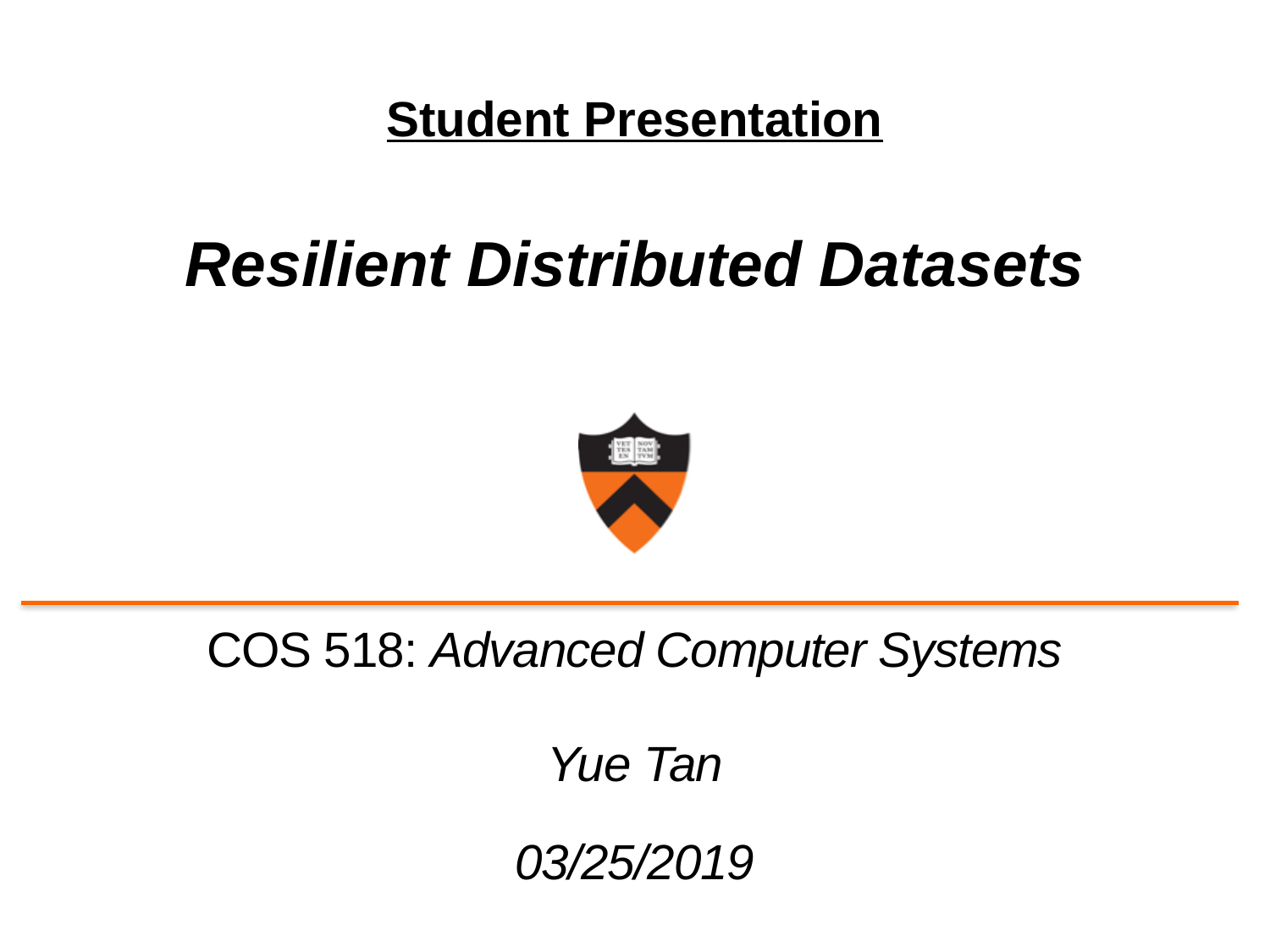

# Student Presentation Resilient Distributed Datasets
COS 518: Advanced Computer Systems

Yue Tan
03/25/2019